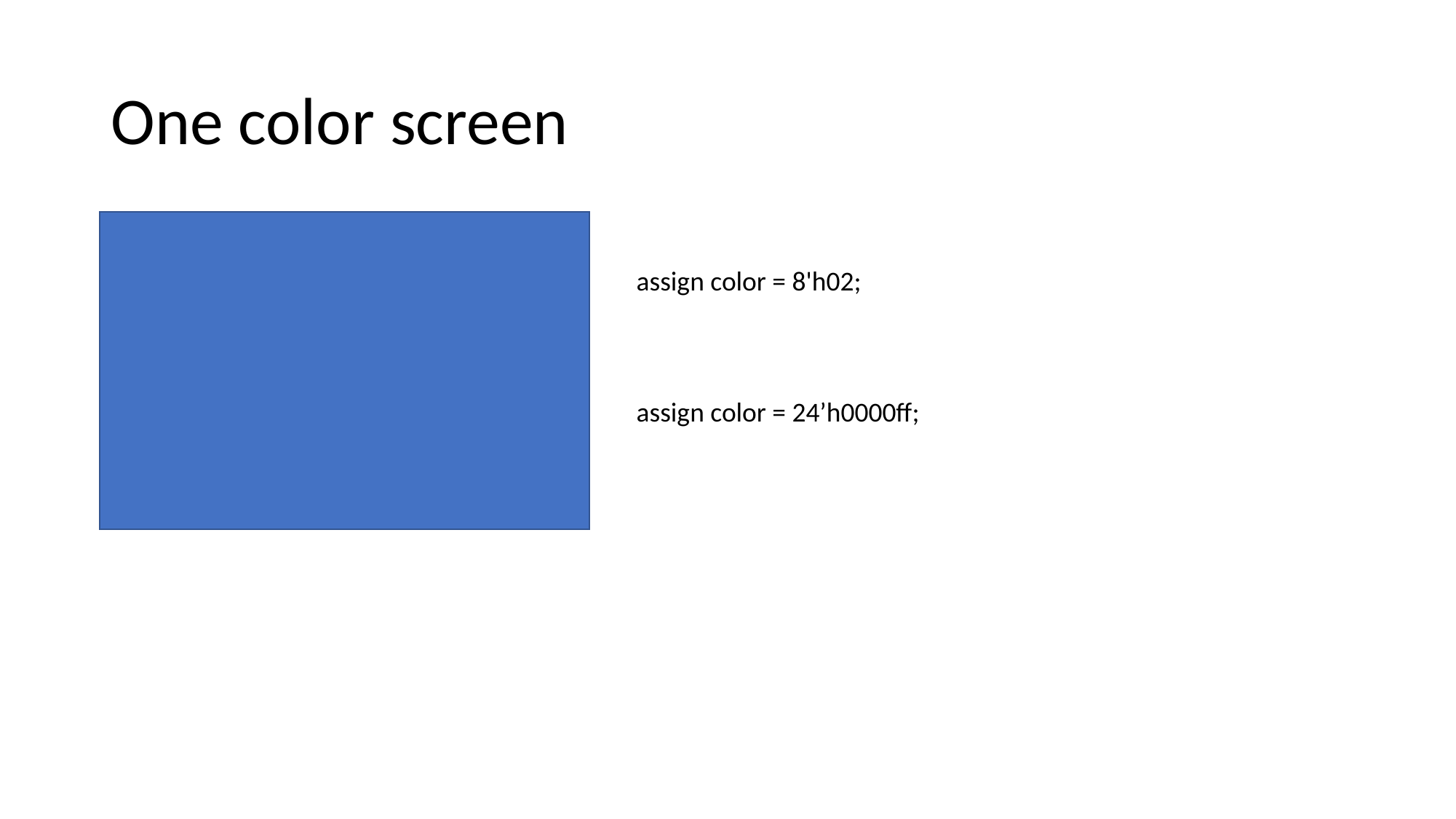

# One color screen

assign color = 8'h02;

assign color = 24’h0000ff;